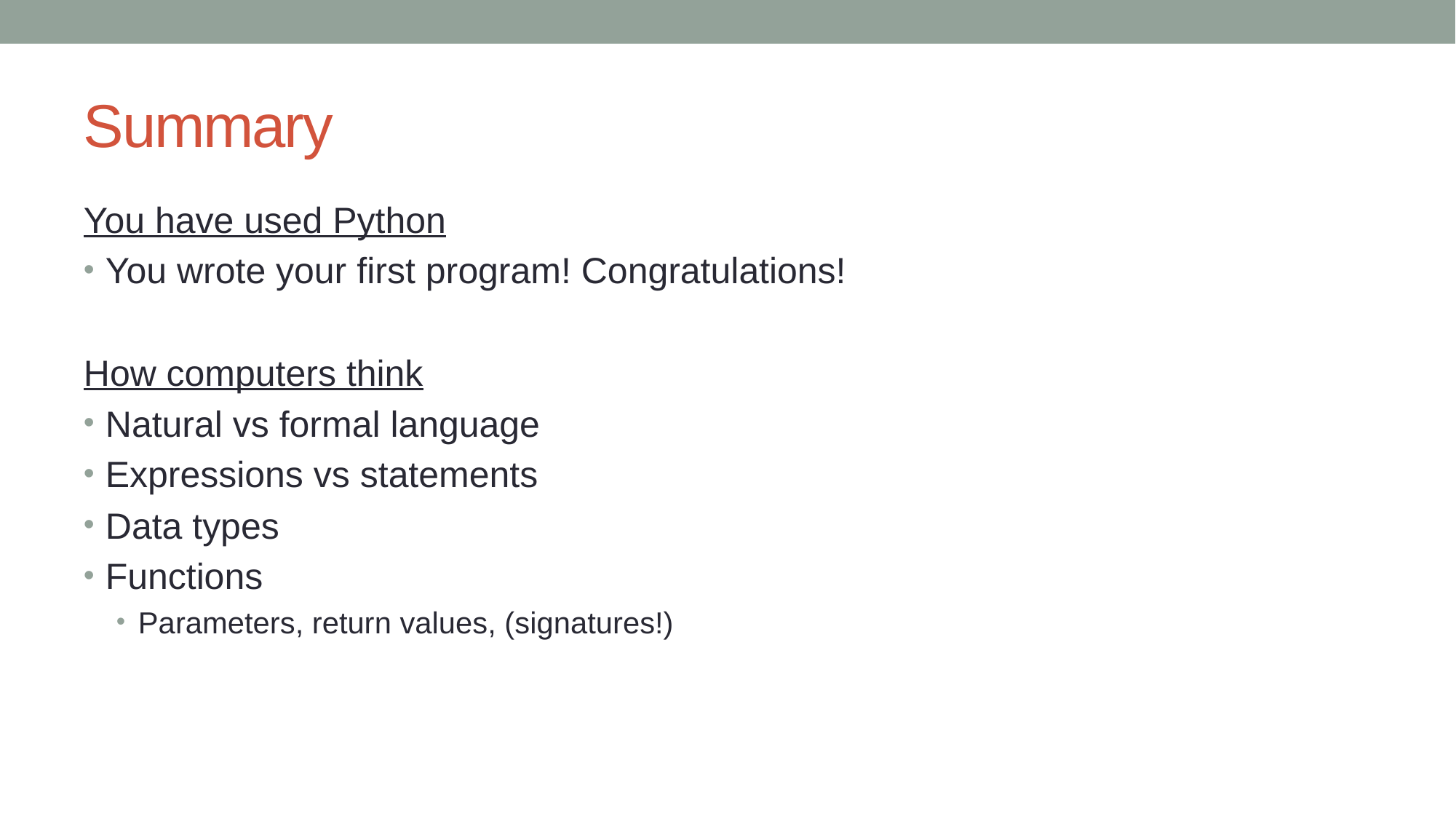

# Summary
You have used Python
You wrote your first program! Congratulations!

How computers think
Natural vs formal language
Expressions vs statements
Data types
Functions
Parameters, return values, (signatures!)